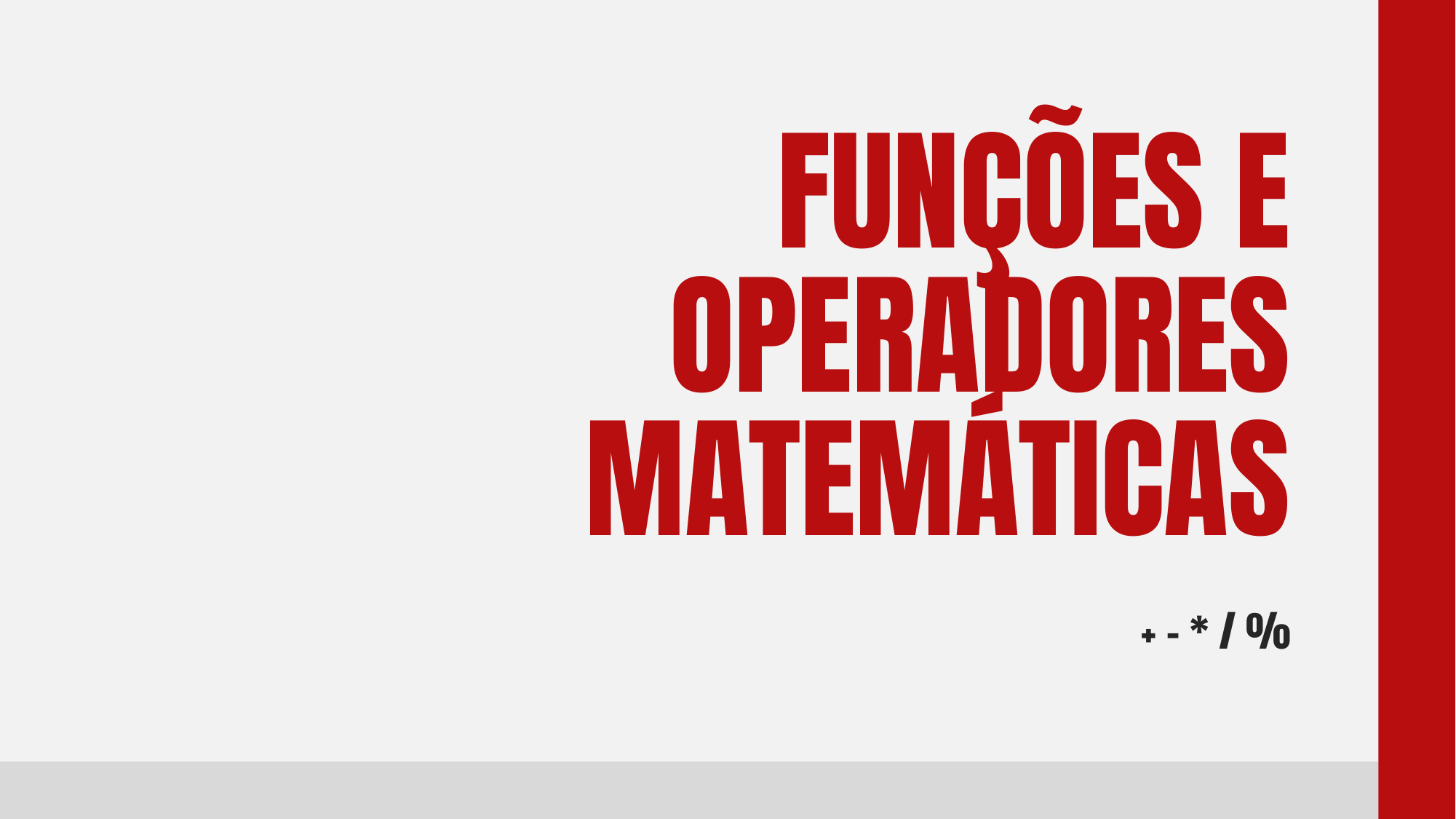

# Funções e operadores matemáticas
+ - * / %